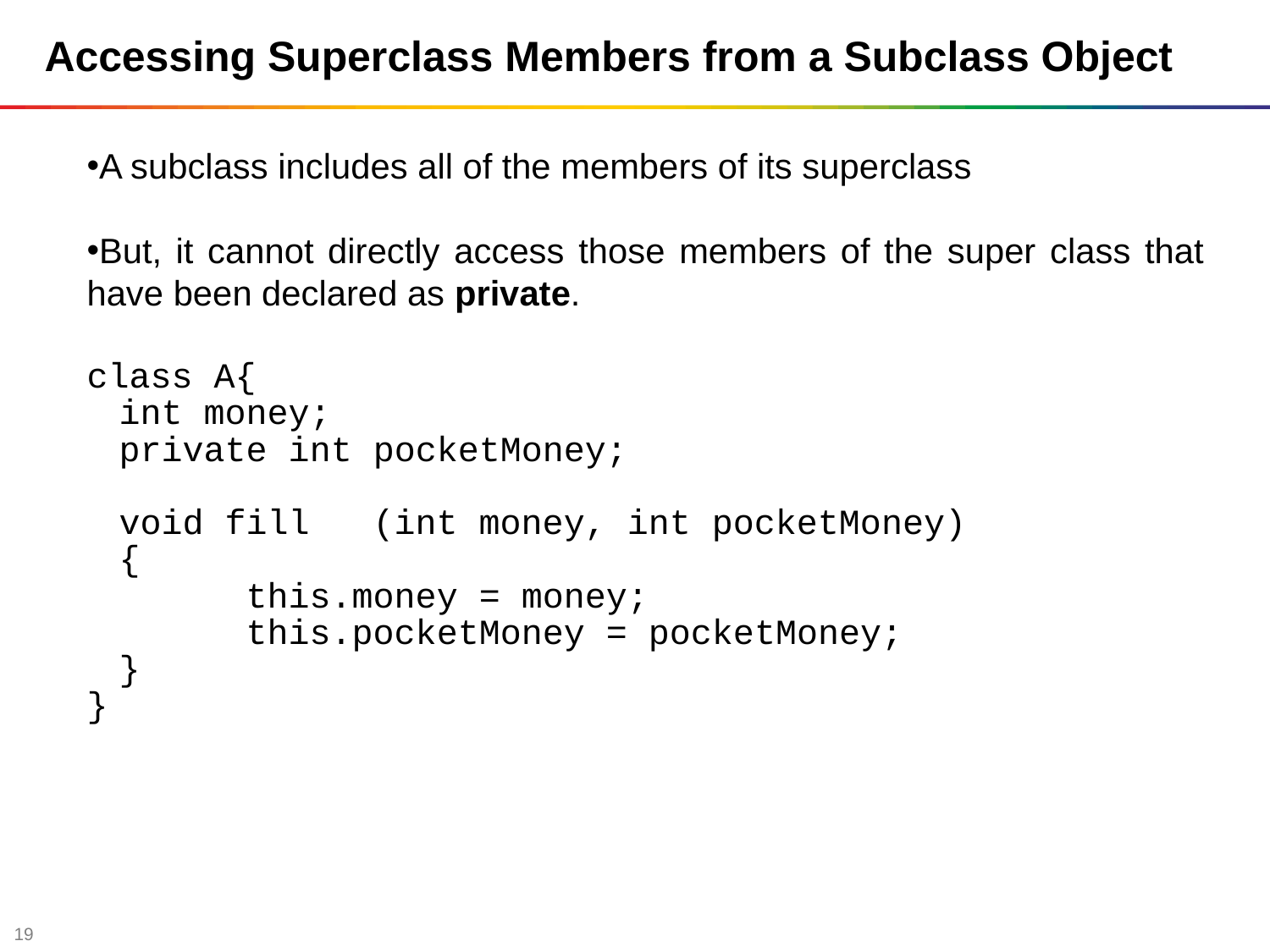

Accessing Superclass Members from a Subclass Object
A subclass includes all of the members of its superclass

But, it cannot directly access those members of the super class that have been declared as private.

class A{
	int money;
	private int pocketMoney;

	void fill	(int money, int pocketMoney)
	{
		this.money = money;
		this.pocketMoney = pocketMoney;
	}
}